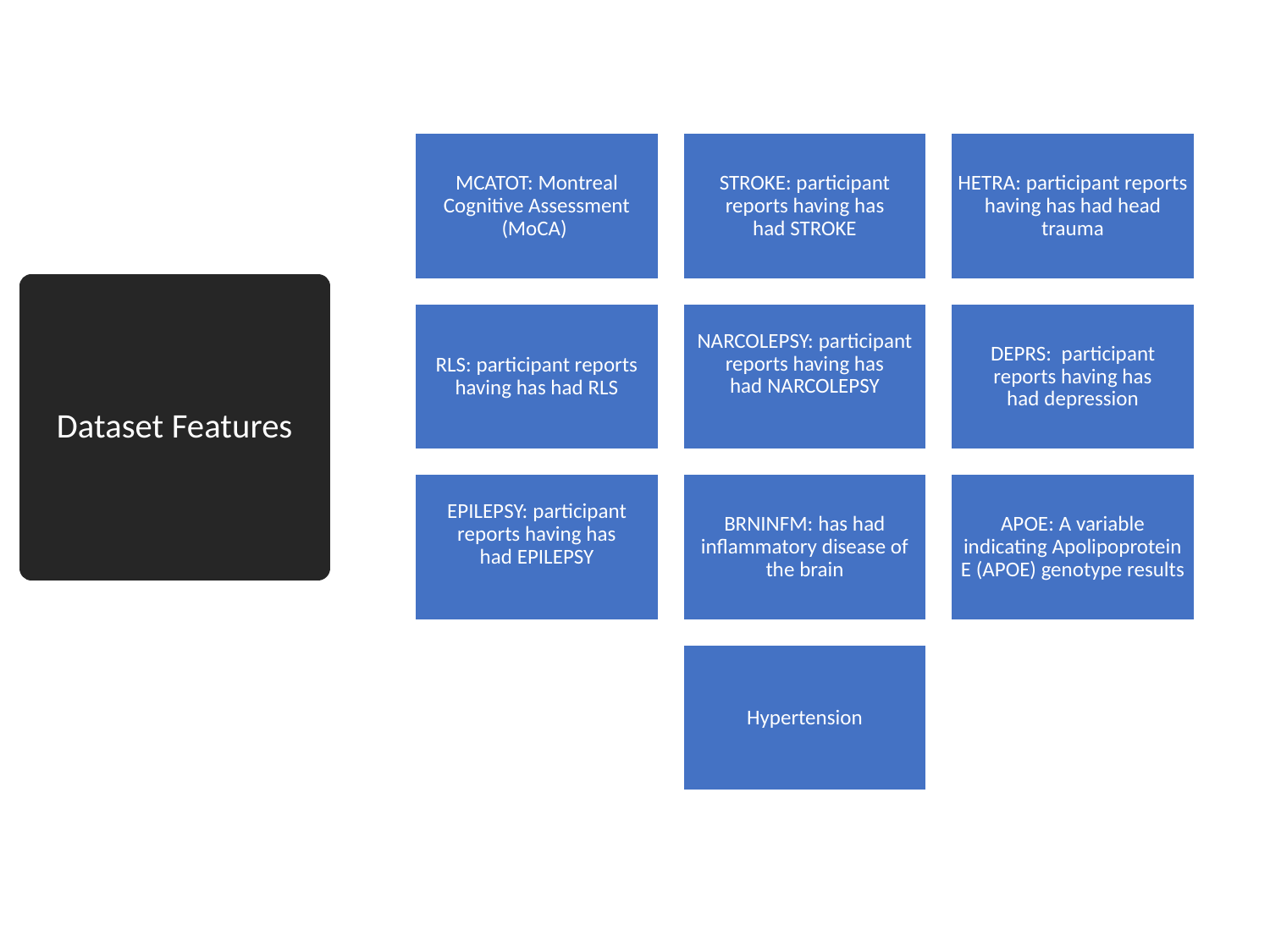

MCATOT: Montreal Cognitive Assessment (MoCA)
STROKE: participant reports having has had STROKE
HETRA: participant reports having has had head trauma
RLS: participant reports having has had RLS
NARCOLEPSY: participant reports having has had NARCOLEPSY
DEPRS:  participant reports having has had depression
EPILEPSY: participant reports having has had EPILEPSY
BRNINFM: has had inflammatory disease of the brain
APOE: A variable indicating Apolipoprotein E (APOE) genotype results
Hypertension
# Dataset Features